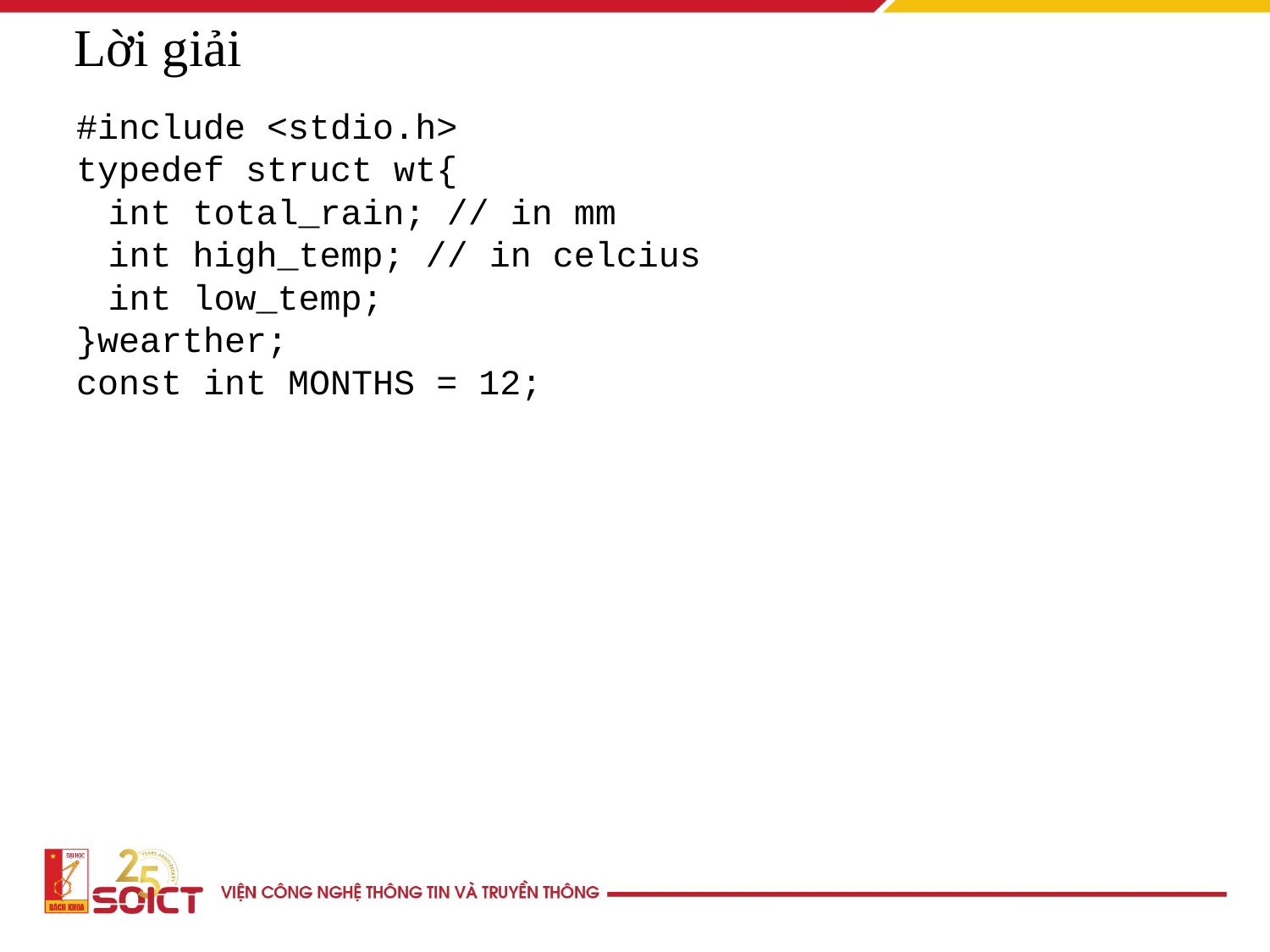

Lời giải
#include <stdio.h>
typedef struct wt{
	int total_rain; // in mm
	int high_temp; // in celcius
	int low_temp;
}wearther;
const int MONTHS = 12;